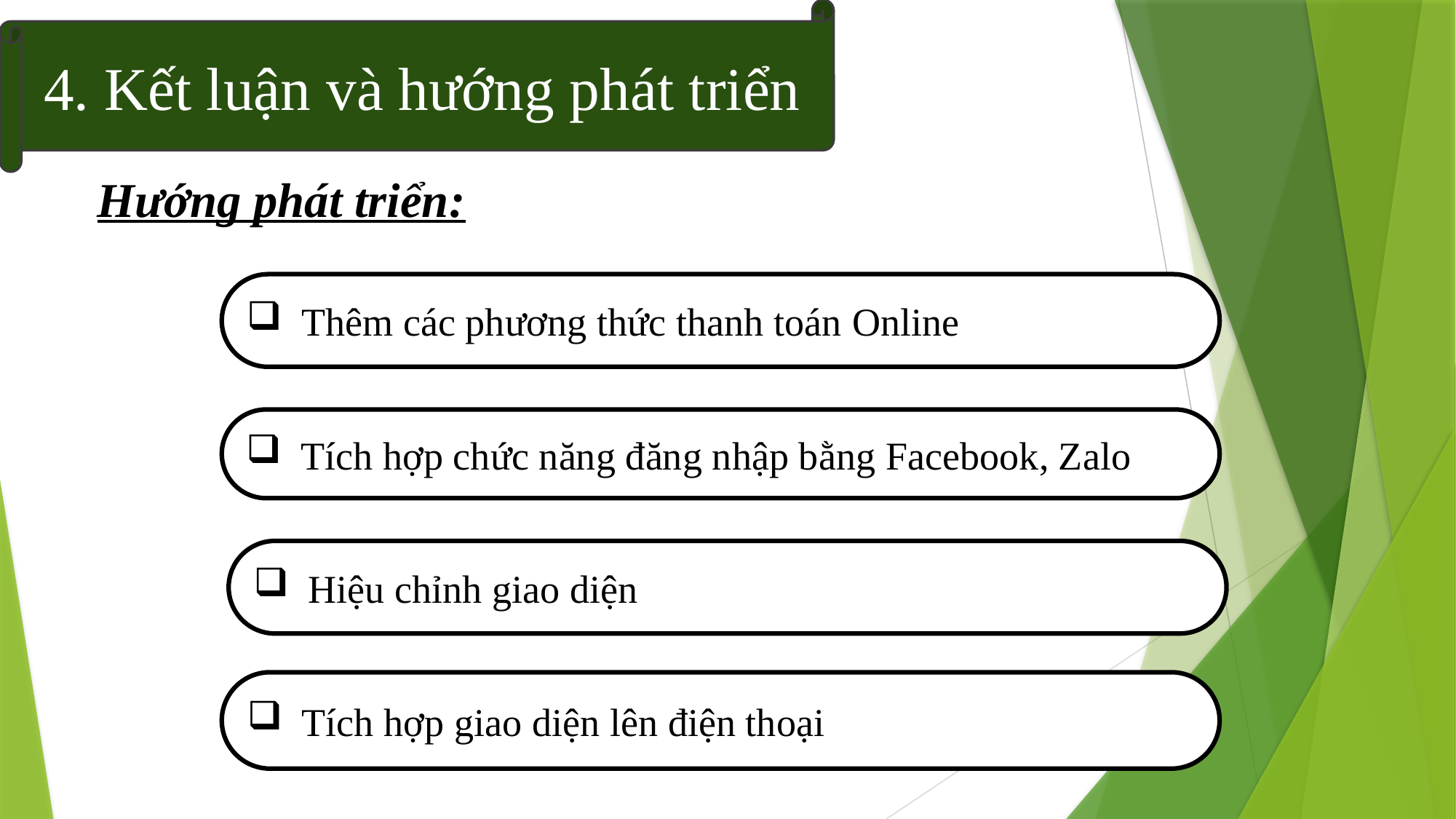

# Nội Dung
4. Kết luận và hướng phát triển
Hướng phát triển:

Thêm các phương thức thanh toán Online
Tích hợp chức năng đăng nhập bằng Facebook, Zalo
Hiệu chỉnh giao diện
Tích hợp giao diện lên điện thoại
23